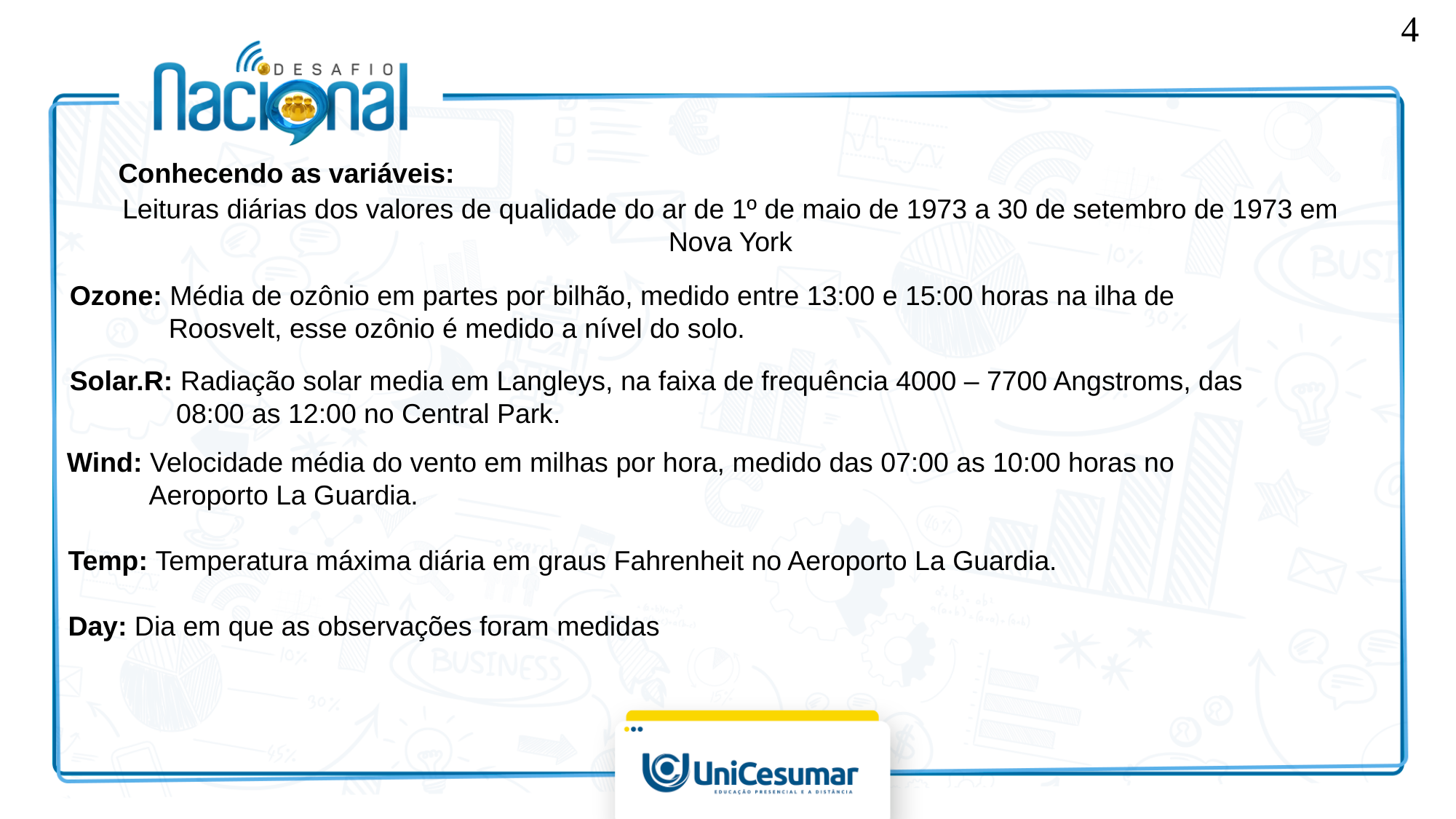

4
Conhecendo as variáveis:
Leituras diárias dos valores de qualidade do ar de 1º de maio de 1973 a 30 de setembro de 1973 em Nova York
Ozone: Média de ozônio em partes por bilhão, medido entre 13:00 e 15:00 horas na ilha de 	                 Roosvelt, esse ozônio é medido a nível do solo.
Solar.R: Radiação solar media em Langleys, na faixa de frequência 4000 – 7700 Angstroms, das                        08:00 as 12:00 no Central Park.

Wind: Velocidade média do vento em milhas por hora, medido das 07:00 as 10:00 horas no                     Aeroporto La Guardia.
Temp: Temperatura máxima diária em graus Fahrenheit no Aeroporto La Guardia.
Day: Dia em que as observações foram medidas